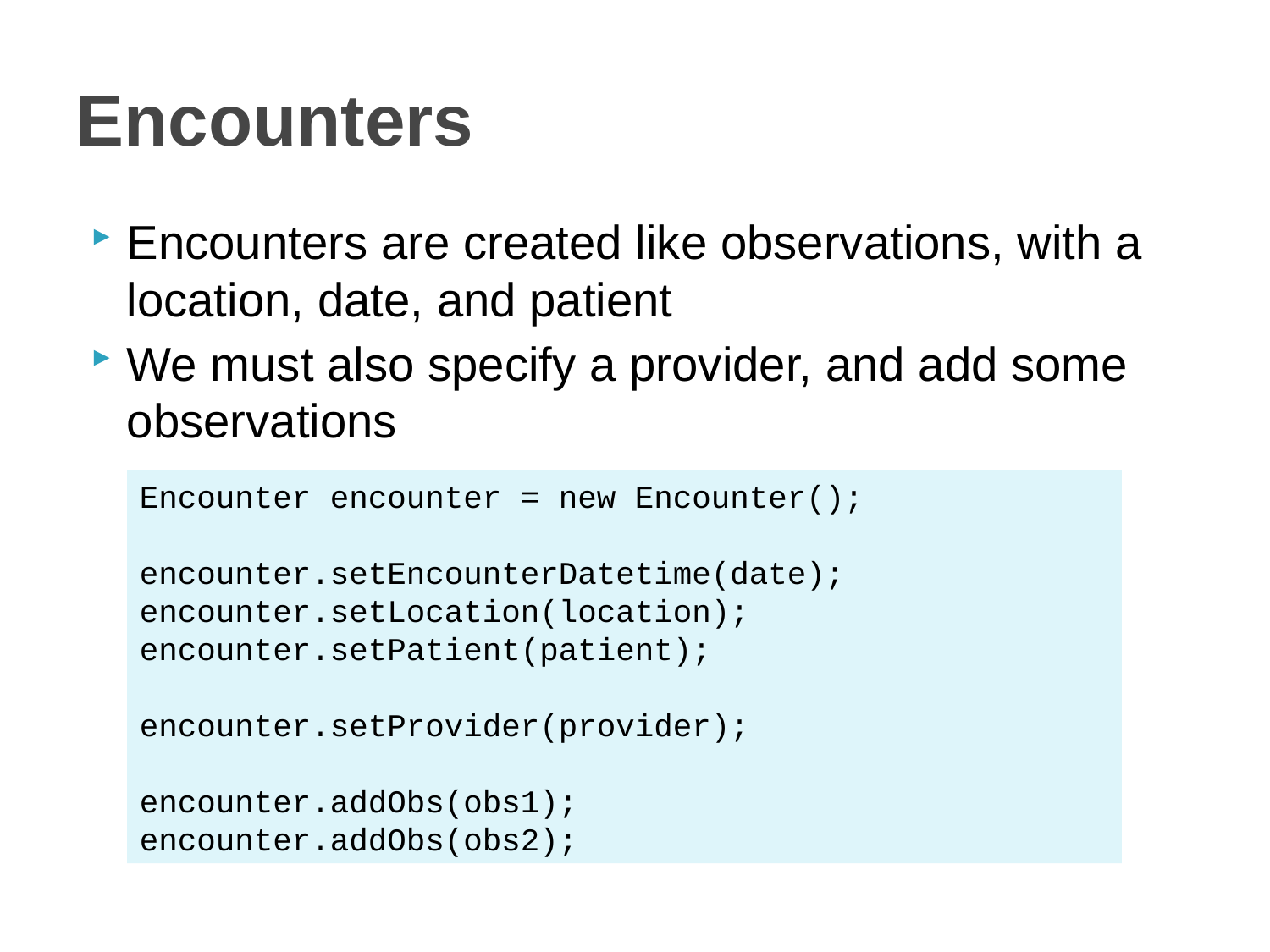

# Encounters
Encounters are created like observations, with a location, date, and patient
We must also specify a provider, and add some observations

Encounter encounter = new Encounter();

encounter.setEncounterDatetime(date);
encounter.setLocation(location);
encounter.setPatient(patient);

encounter.setProvider(provider);

encounter.addObs(obs1);
encounter.addObs(obs2);